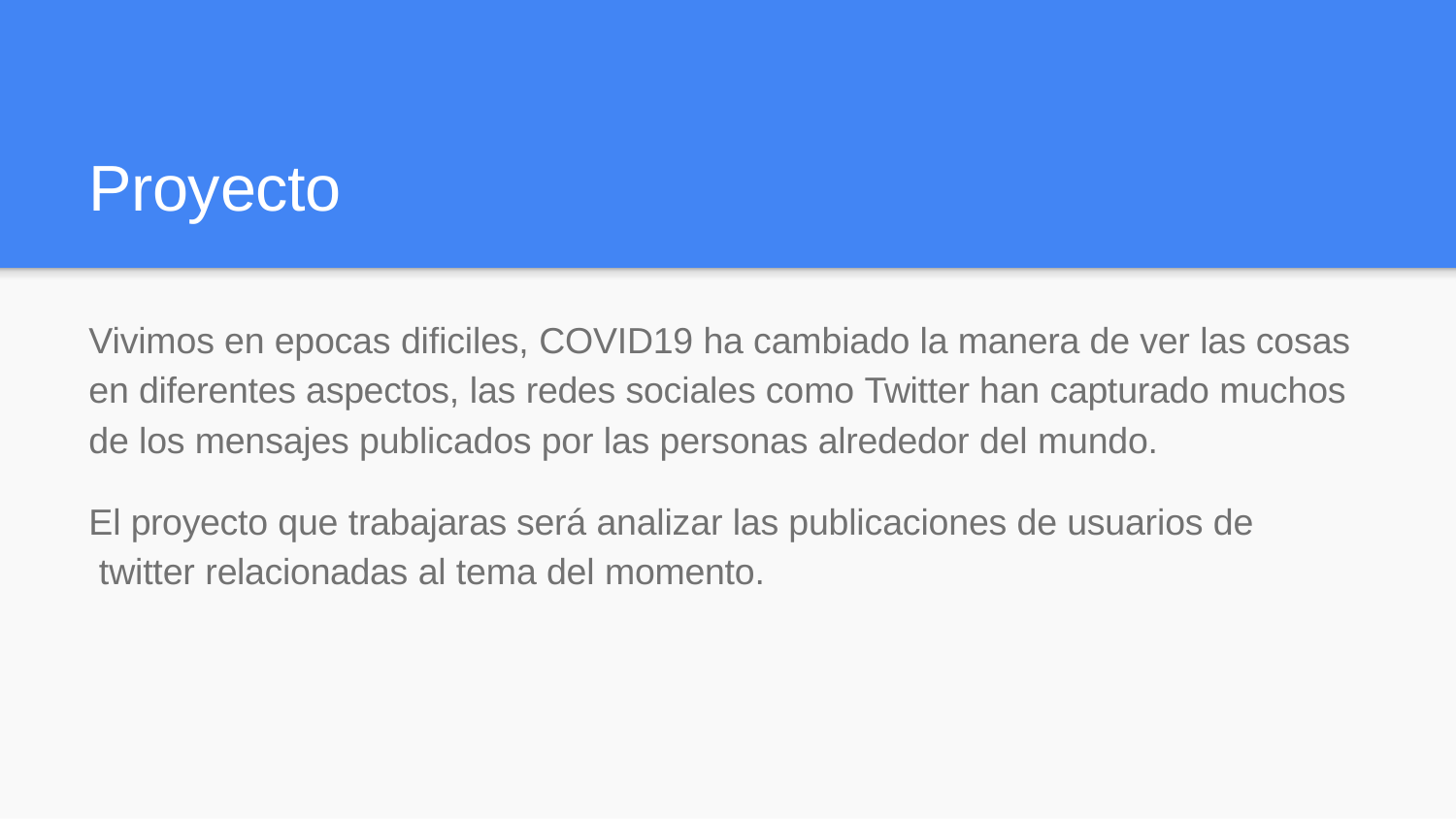

# Proyecto

Vivimos en epocas diﬁciles, COVID19 ha cambiado la manera de ver las cosas  en diferentes aspectos, las redes sociales como Twitter han capturado muchos  de los mensajes publicados por las personas alrededor del mundo.
El proyecto que trabajaras será analizar las publicaciones de usuarios de  twitter relacionadas al tema del momento.